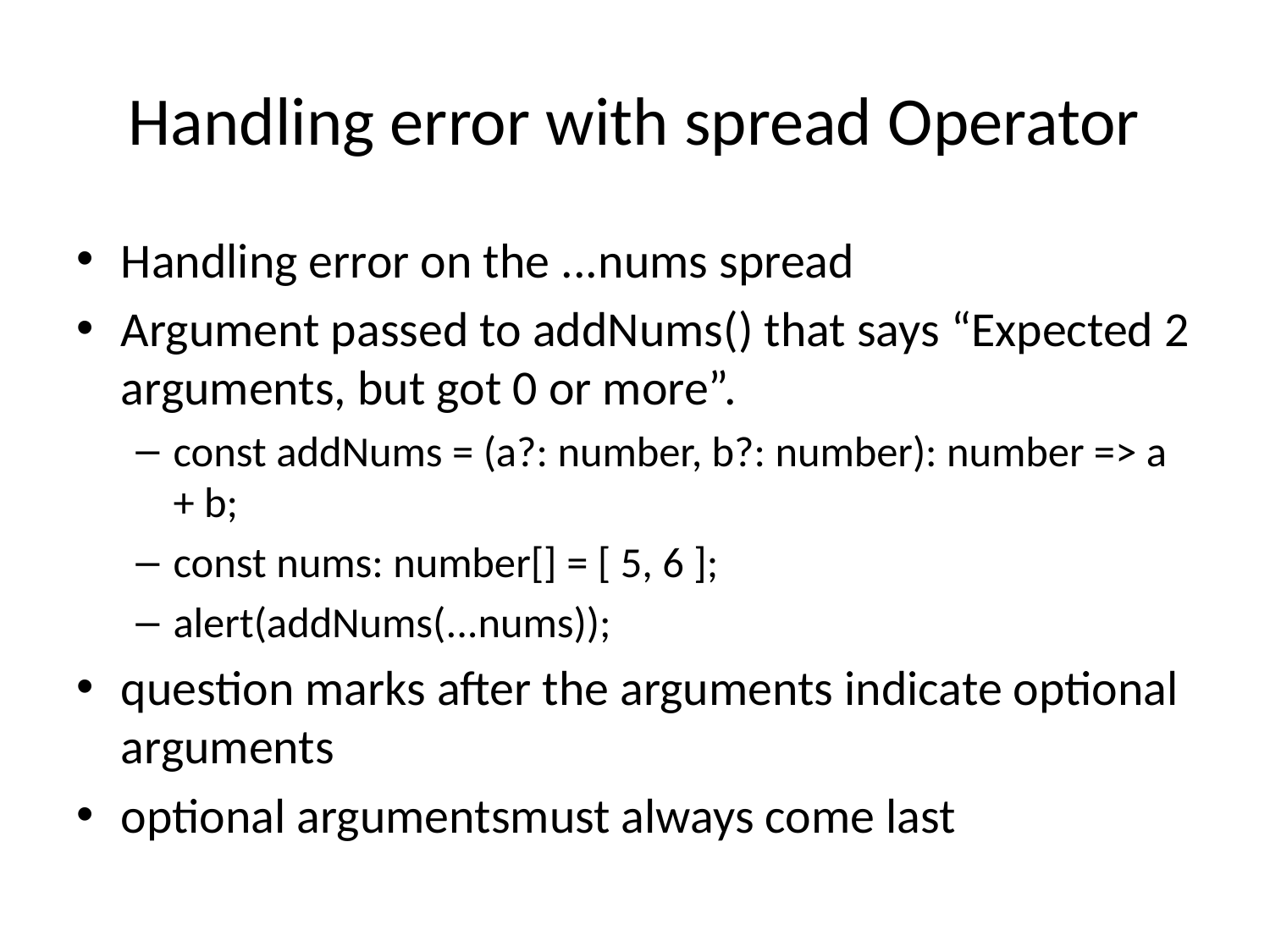

# Handling error with spread Operator
Handling error on the ...nums spread
Argument passed to addNums() that says “Expected 2 arguments, but got 0 or more”.
const addNums = (a?: number, b?: number): number => a + b;
const nums: number[] = [ 5, 6 ];
alert(addNums(...nums));
question marks after the arguments indicate optional arguments
optional argumentsmust always come last